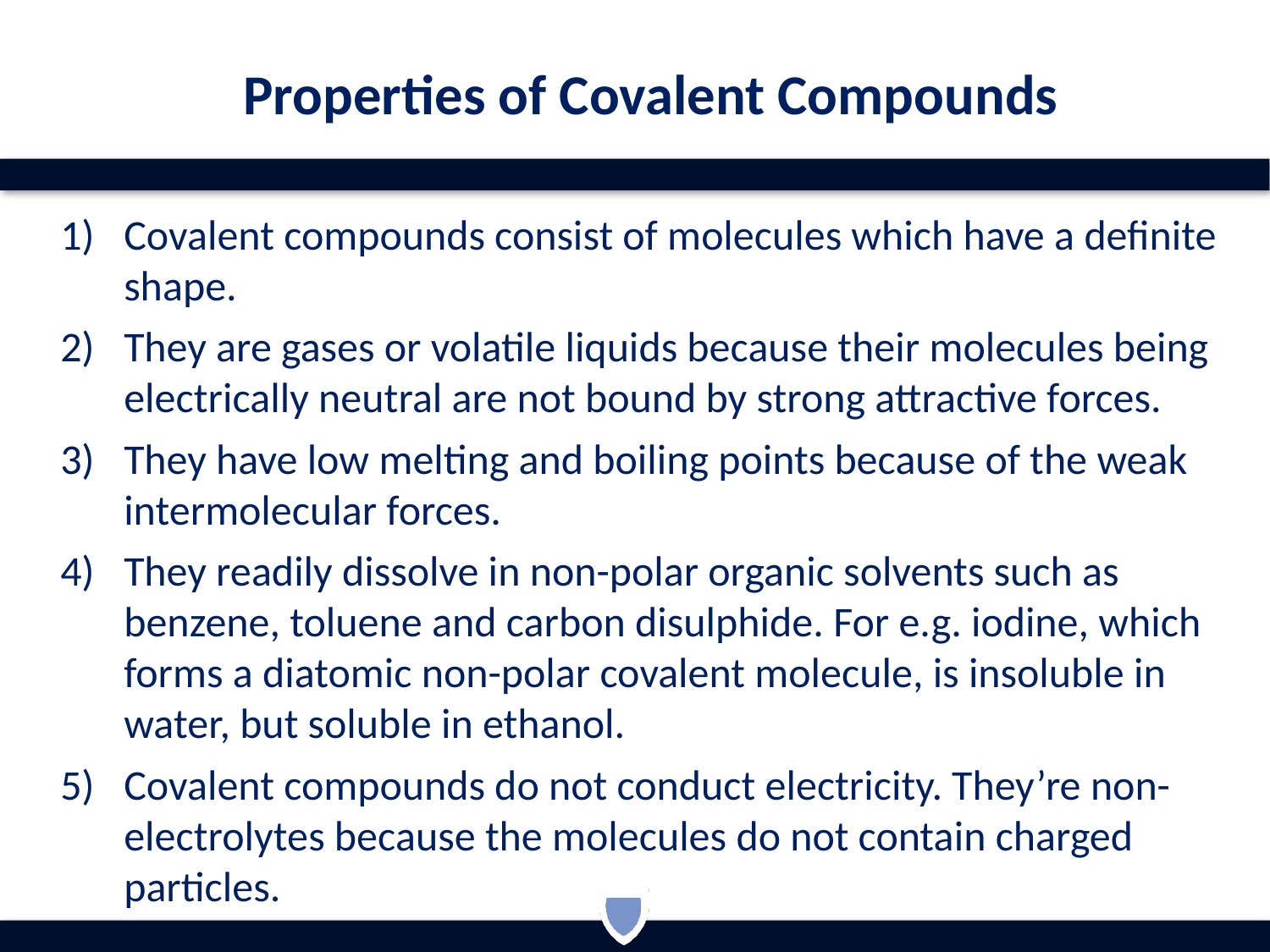

# Properties of Covalent Compounds
Covalent compounds consist of molecules which have a definite shape.
They are gases or volatile liquids because their molecules being electrically neutral are not bound by strong attractive forces.
They have low melting and boiling points because of the weak intermolecular forces.
They readily dissolve in non-polar organic solvents such as benzene, toluene and carbon disulphide. For e.g. iodine, which forms a diatomic non-polar covalent molecule, is insoluble in water, but soluble in ethanol.
Covalent compounds do not conduct electricity. They’re non- electrolytes because the molecules do not contain charged particles.